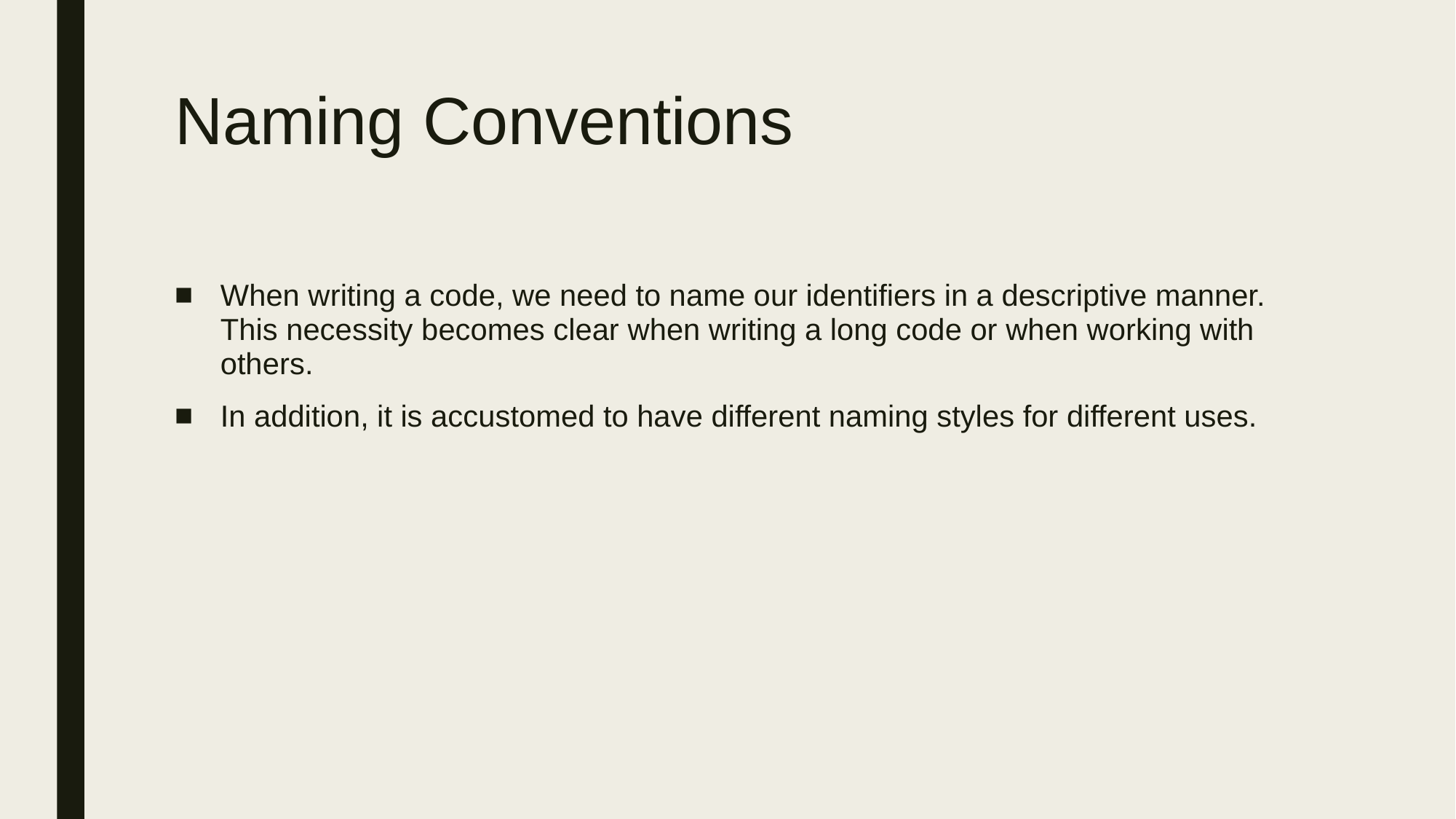

# Naming Conventions
When writing a code, we need to name our identifiers in a descriptive manner. This necessity becomes clear when writing a long code or when working with others.
In addition, it is accustomed to have different naming styles for different uses.